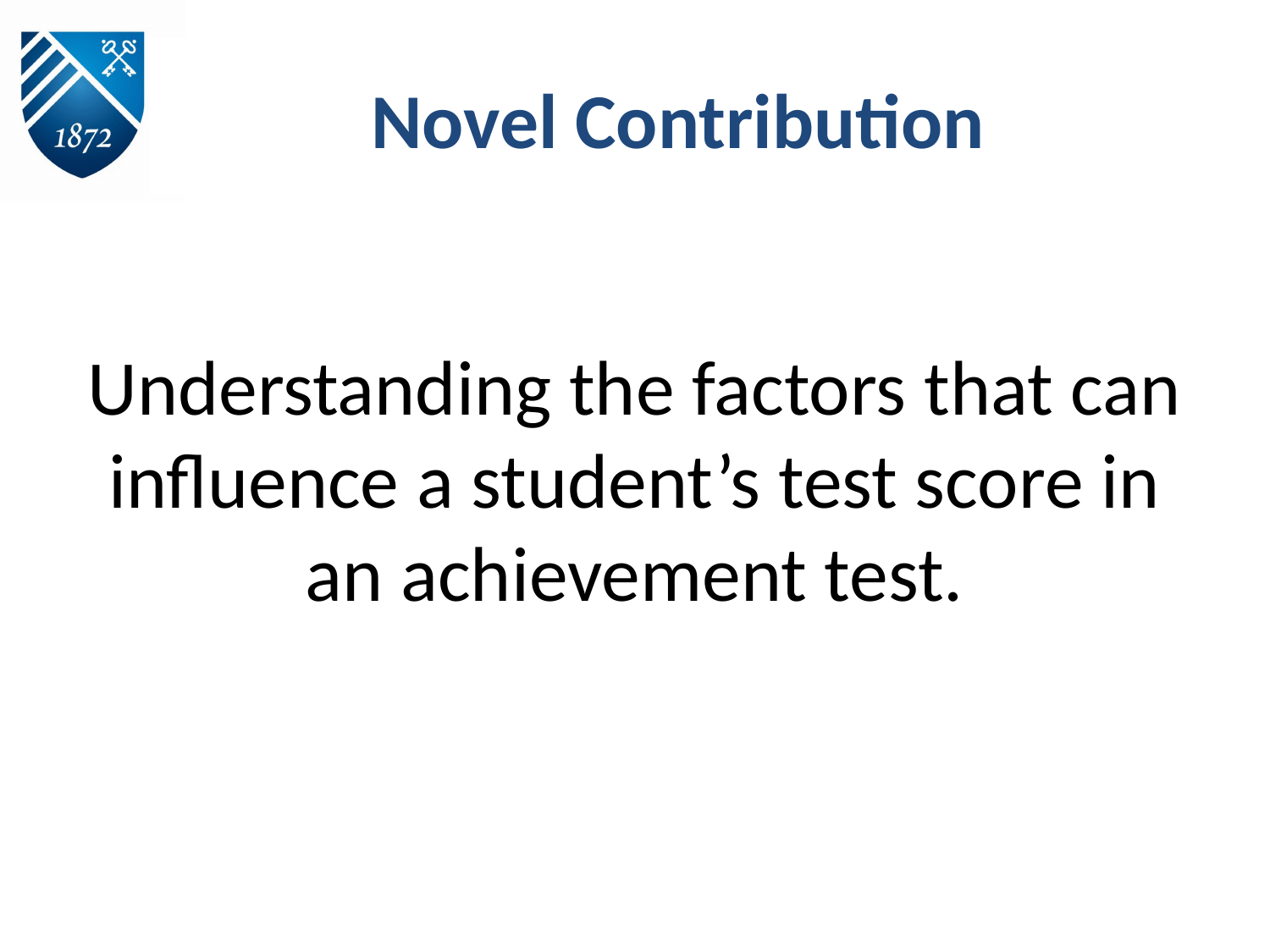

# Novel Contribution

Understanding the factors that can influence a student’s test score in an achievement test.